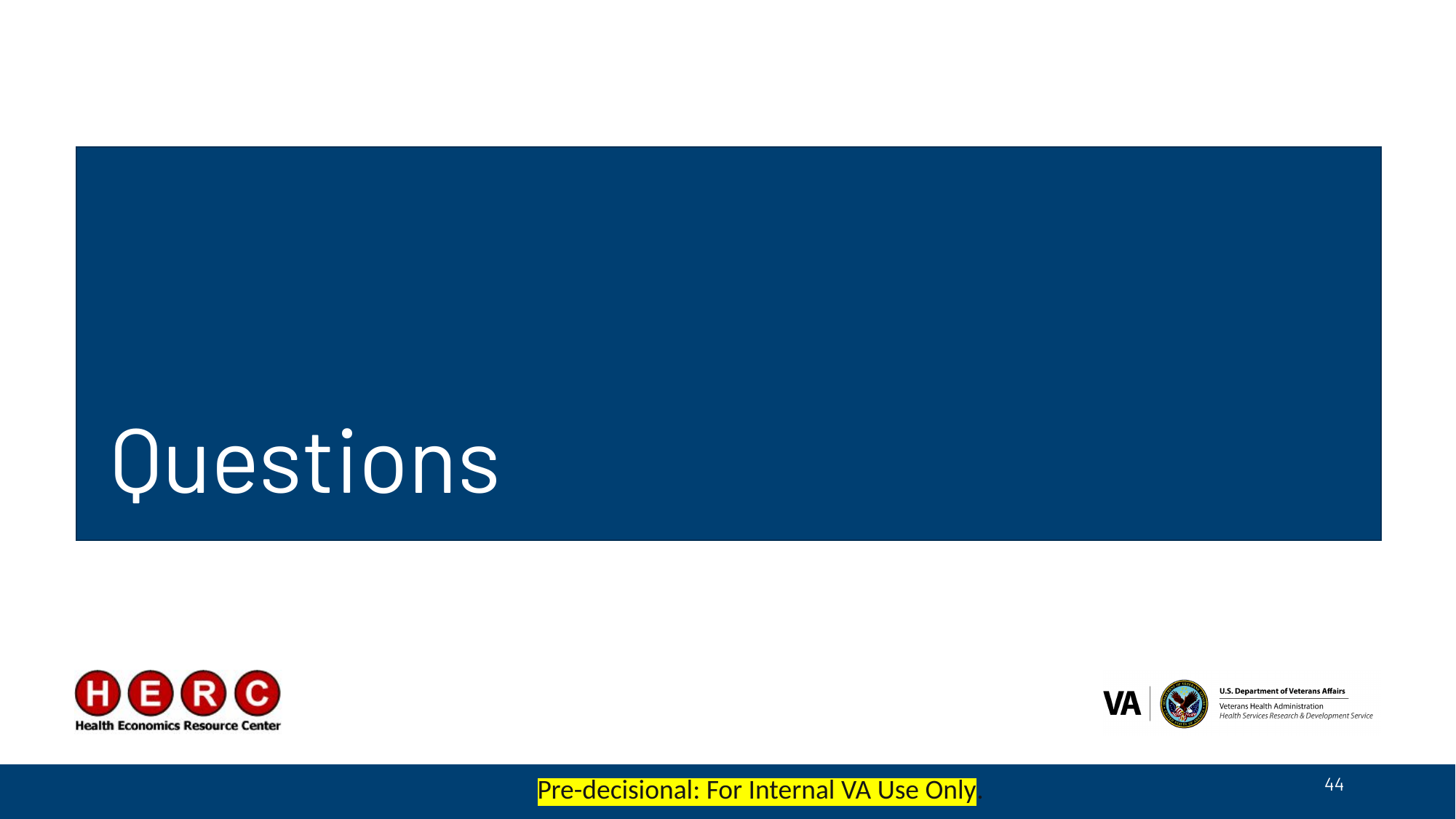

# Questions
44
Pre-decisional: For Internal VA Use Only.